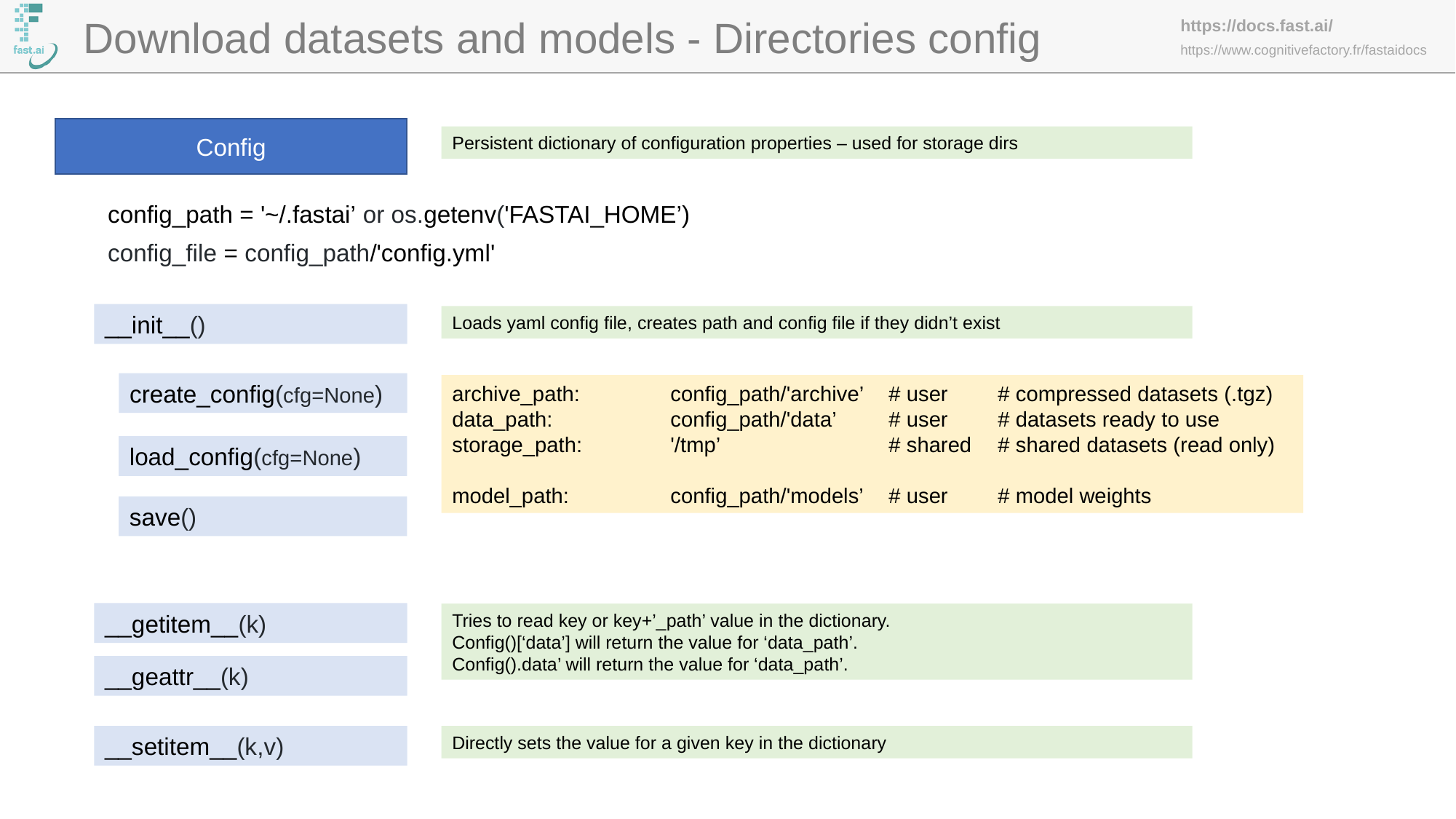

Download datasets and models - Directories config
Config
Persistent dictionary of configuration properties – used for storage dirs
config_path = '~/.fastai’ or os.getenv('FASTAI_HOME’)
config_file = config_path/'config.yml'
__init__()
Loads yaml config file, creates path and config file if they didn’t exist
create_config(cfg=None)
archive_path:	config_path/'archive’	# user	# compressed datasets (.tgz)
data_path:		config_path/'data’	# user	# datasets ready to use
storage_path:	'/tmp’		# shared	# shared datasets (read only)

model_path:	config_path/'models’	# user	# model weights
load_config(cfg=None)
save()
__getitem__(k)
Tries to read key or key+’_path’ value in the dictionary.
Config()[‘data’] will return the value for ‘data_path’.
Config().data’ will return the value for ‘data_path’.
__geattr__(k)
__setitem__(k,v)
Directly sets the value for a given key in the dictionary